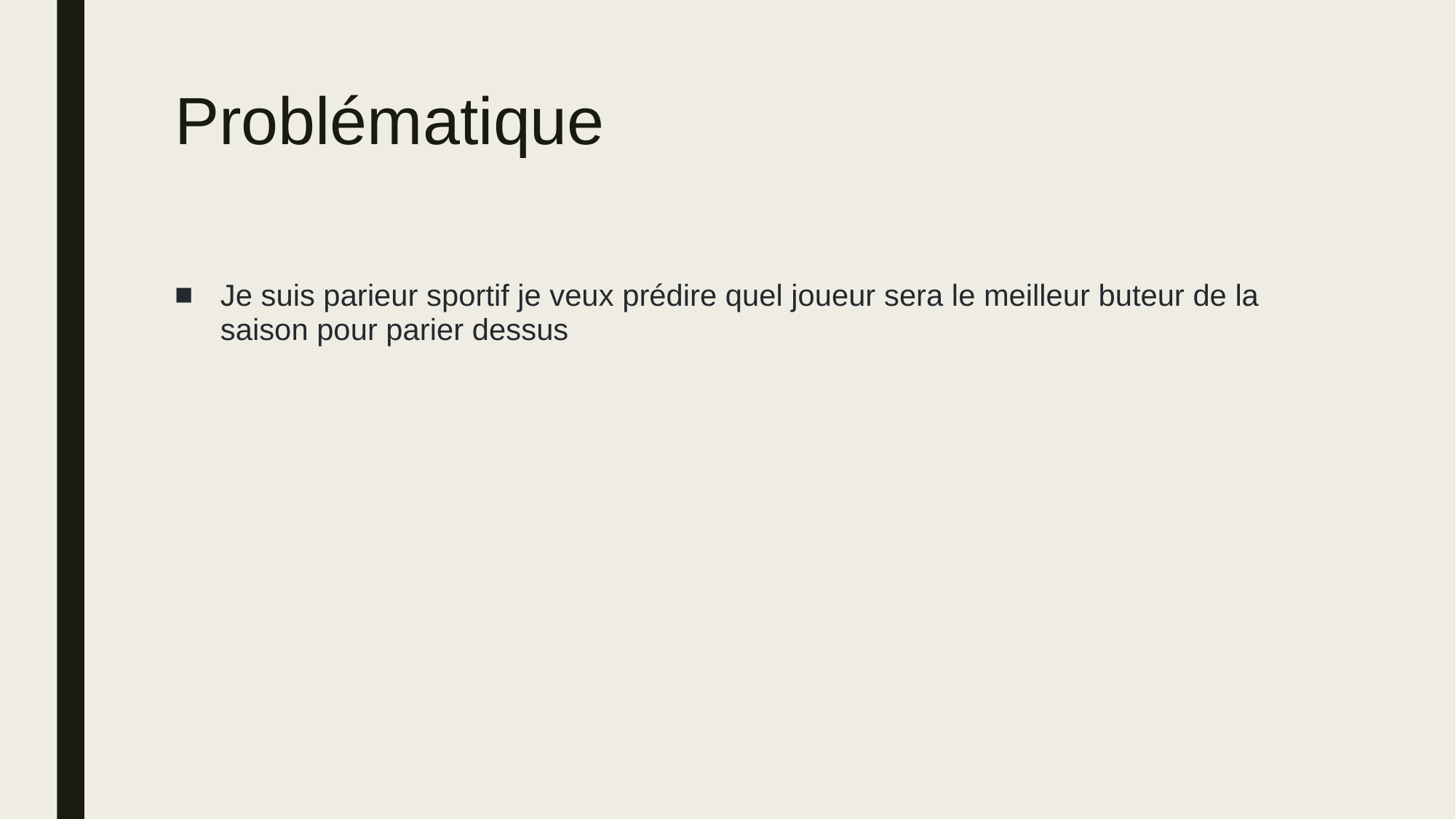

# Problématique
Je suis parieur sportif je veux prédire quel joueur sera le meilleur buteur de la saison pour parier dessus